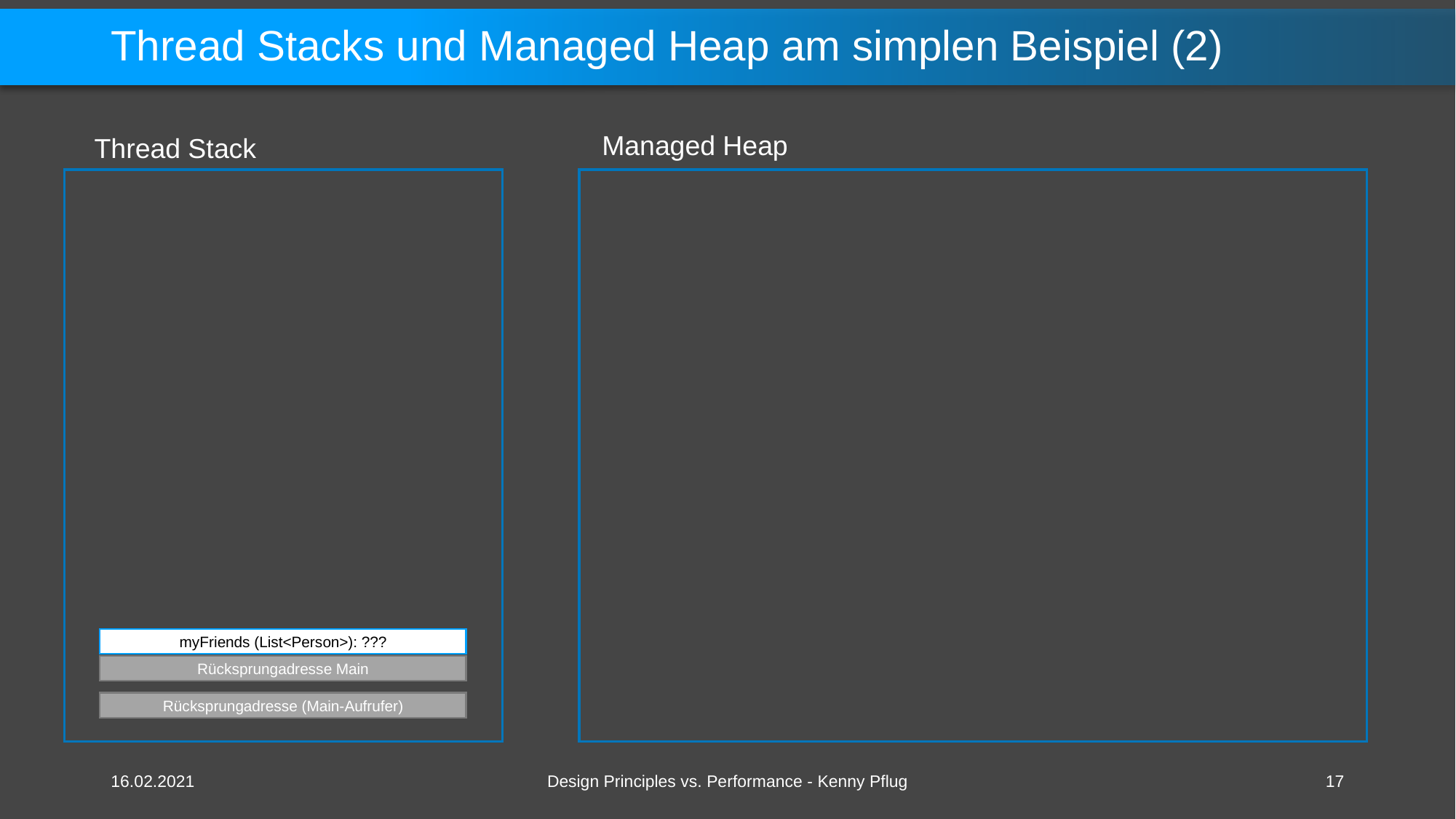

# Thread Stacks und Managed Heap am simplen Beispiel (2)
Managed Heap
Thread Stack

myFriends (List<Person>): ???
Rücksprungadresse Main
Rücksprungadresse (Main-Aufrufer)
16.02.2021
Design Principles vs. Performance - Kenny Pflug
17